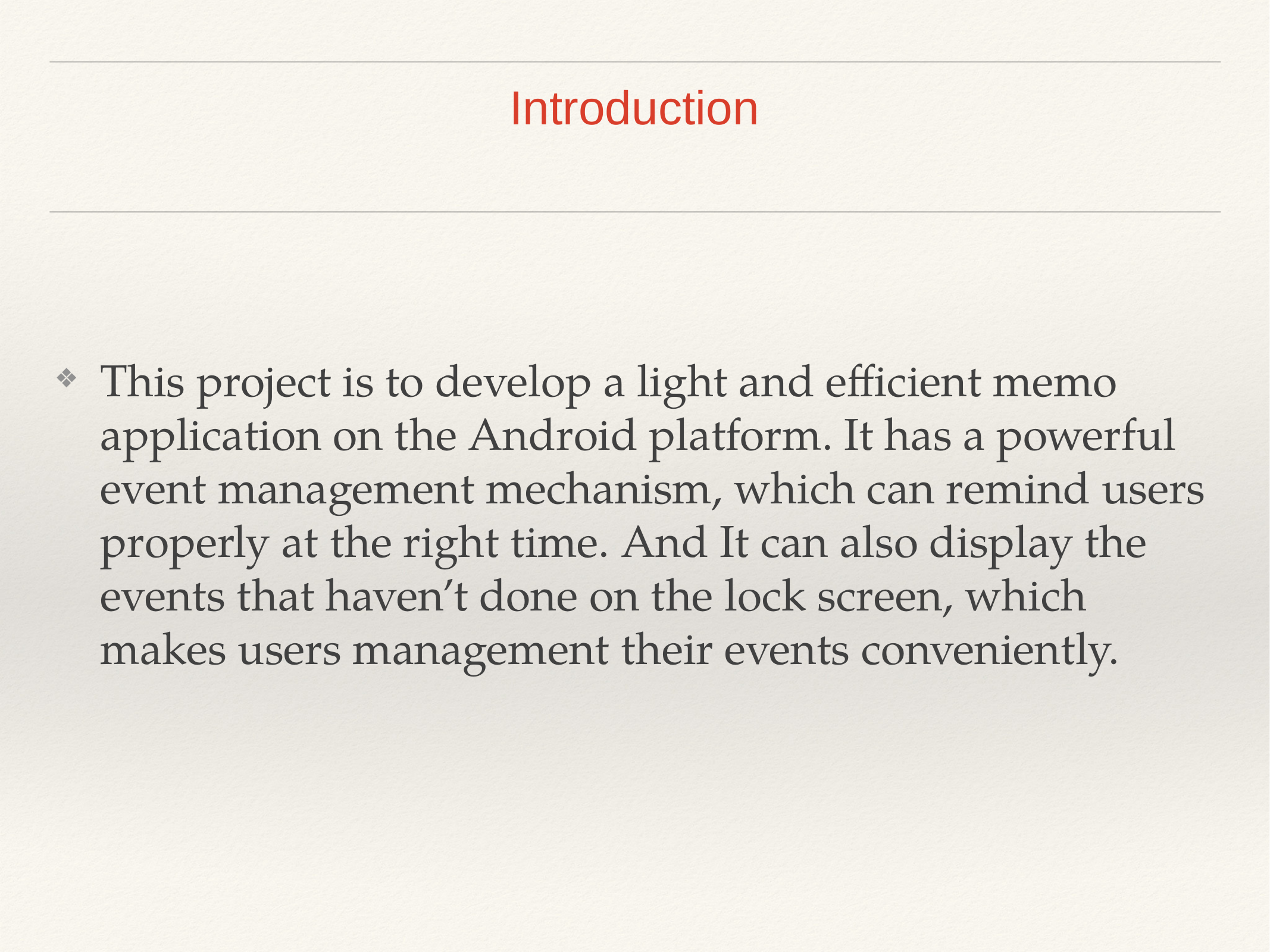

# Introduction
This project is to develop a light and efficient memo application on the Android platform. It has a powerful event management mechanism, which can remind users properly at the right time. And It can also display the events that haven’t done on the lock screen, which makes users management their events conveniently.